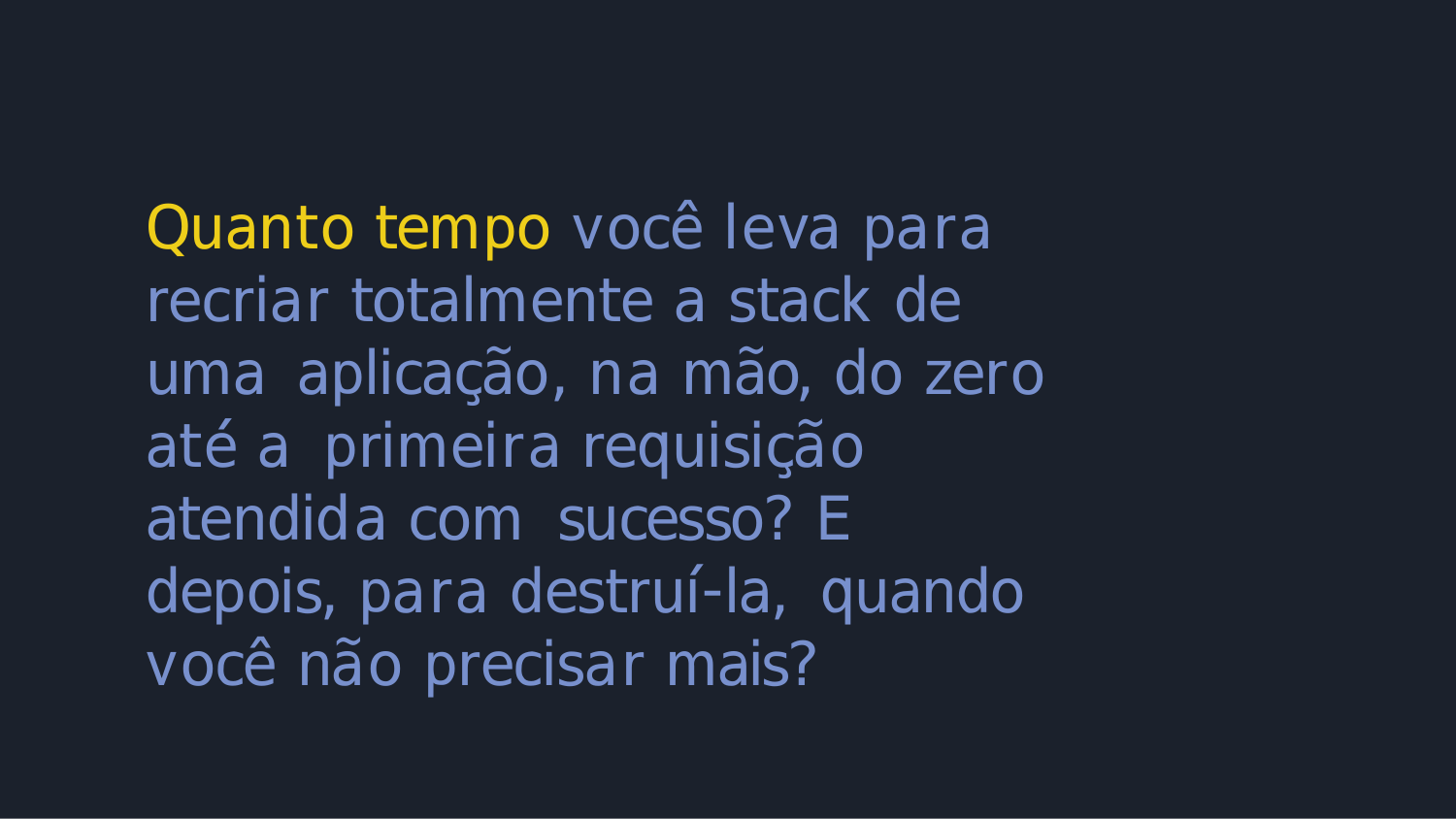

Quanto tempo você leva para  recriar totalmente a stack de uma  aplicação, na mão, do zero até a  primeira requisição atendida com  sucesso? E depois, para destruí-la,  quando você não precisar mais?